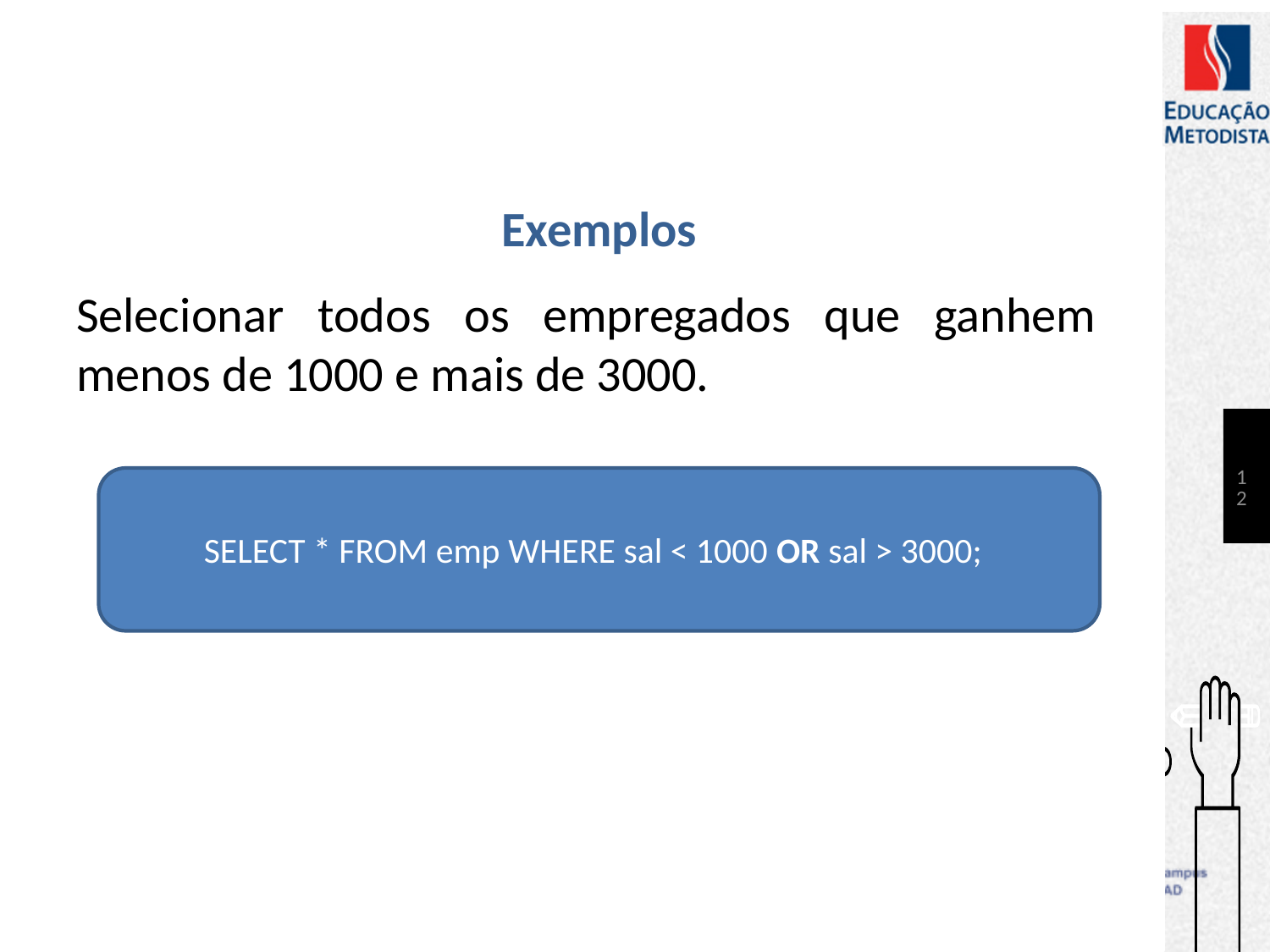

# Exemplos
Selecionar todos os empregados que ganhem menos de 1000 e mais de 3000.

12
SELECT * FROM emp WHERE sal < 1000 OR sal > 3000;